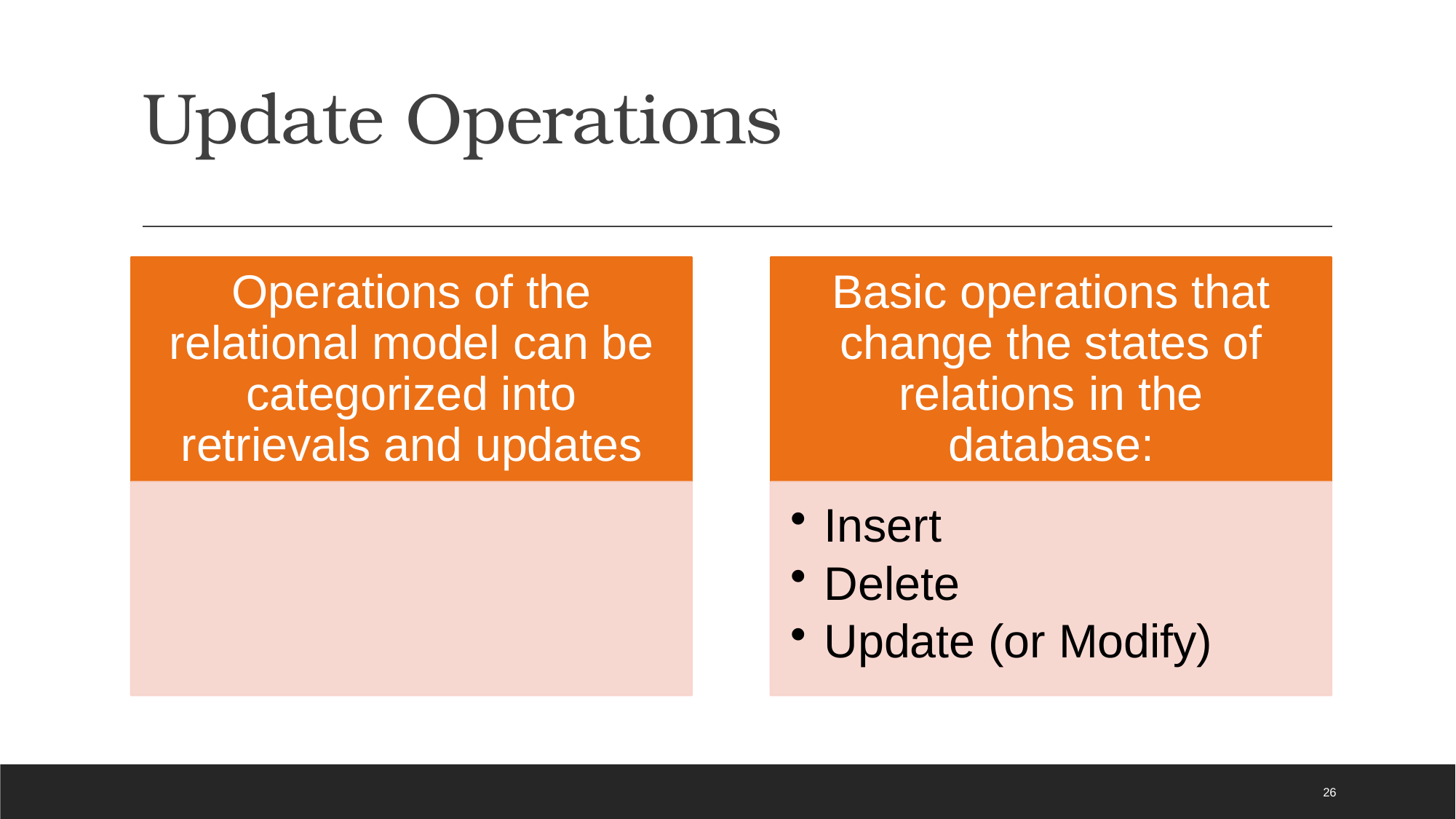

# Update Operations
Operations of the relational model can be categorized into retrievals and updates
Basic operations that change the states of relations in the database:
Insert
Delete
Update (or Modify)
26